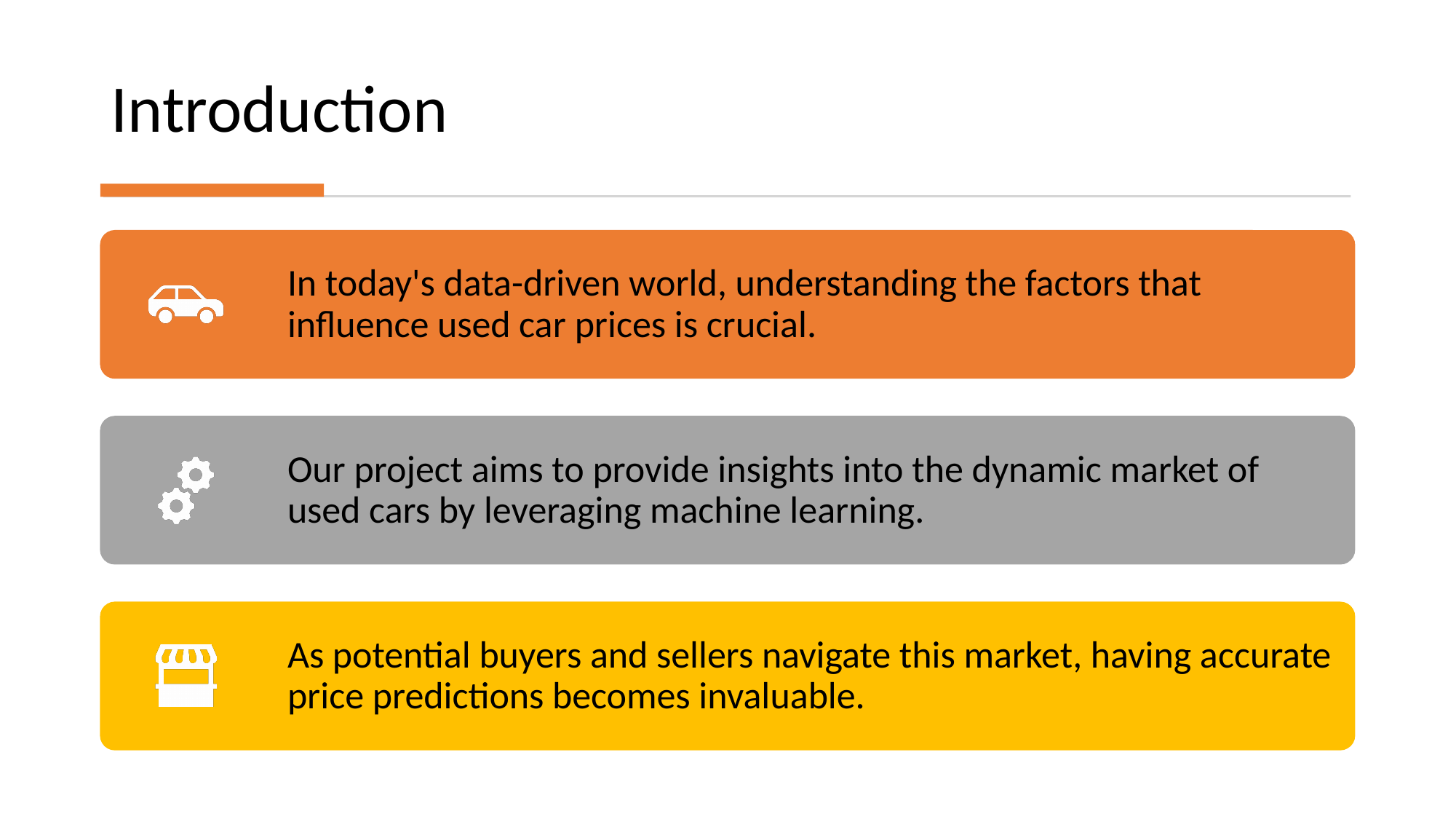

# Introduction

In today's data-driven world, understanding the factors that influence used car prices is crucial.
Our project aims to provide insights into the dynamic market of used cars by leveraging machine learning.
As potential buyers and sellers navigate this market, having accurate price predictions becomes invaluable.